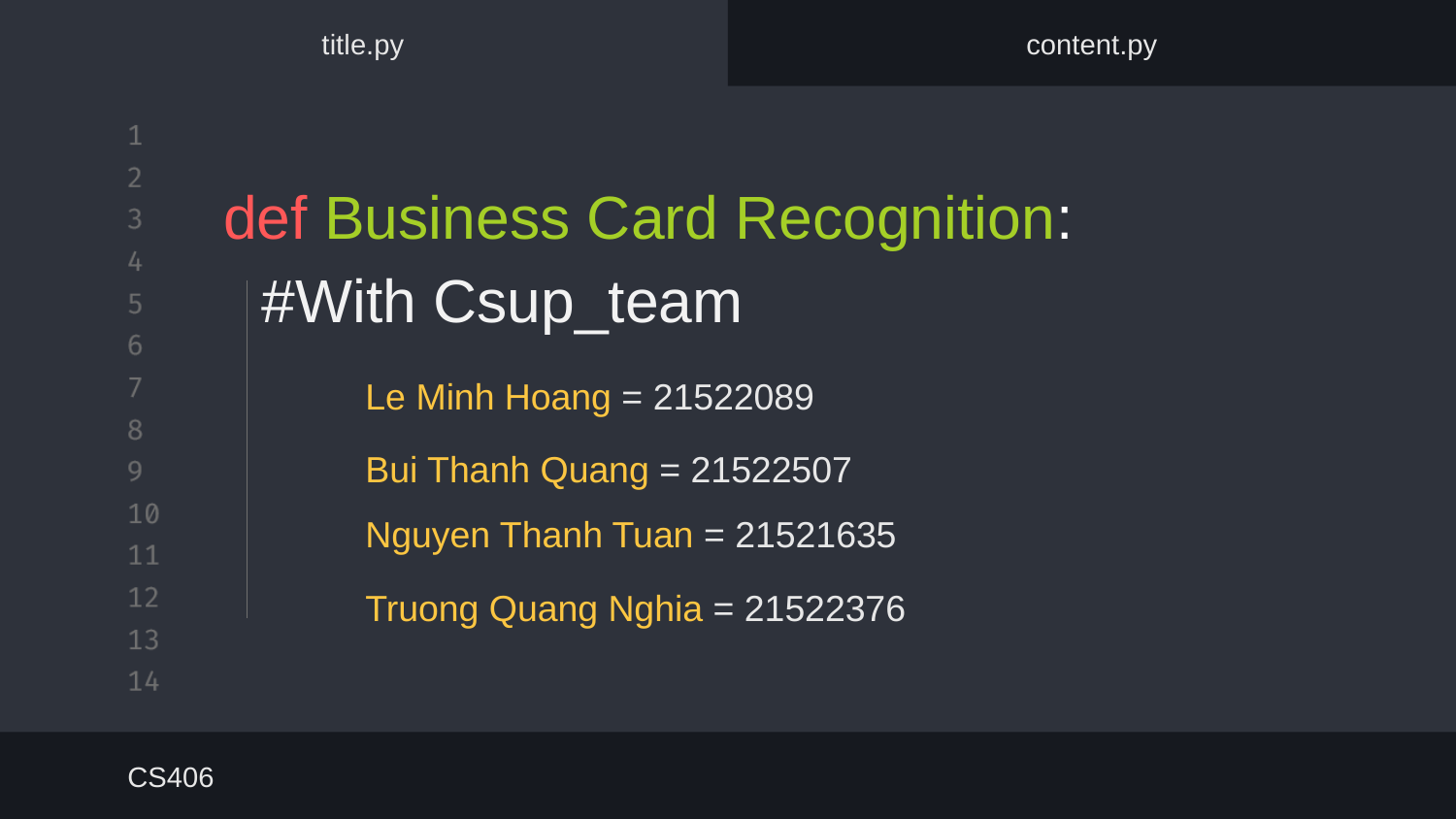

title.py
content.py
# def Business Card Recognition:
#With Csup_team

Le Minh Hoang = 21522089
Bui Thanh Quang = 21522507
Nguyen Thanh Tuan = 21521635
Truong Quang Nghia = 21522376
CS406